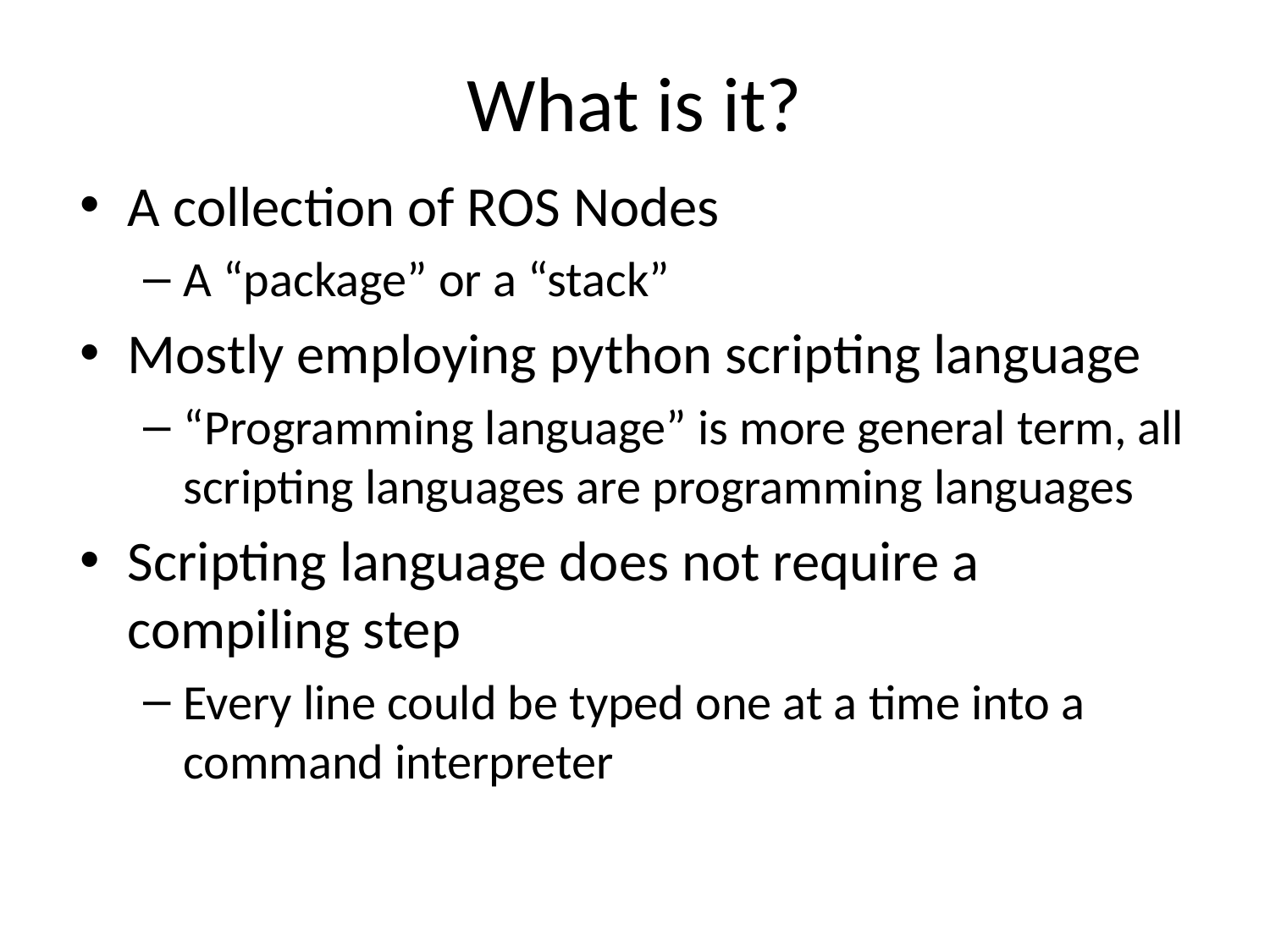

# What is it?
A collection of ROS Nodes
A “package” or a “stack”
Mostly employing python scripting language
“Programming language” is more general term, all scripting languages are programming languages
Scripting language does not require a compiling step
Every line could be typed one at a time into a command interpreter